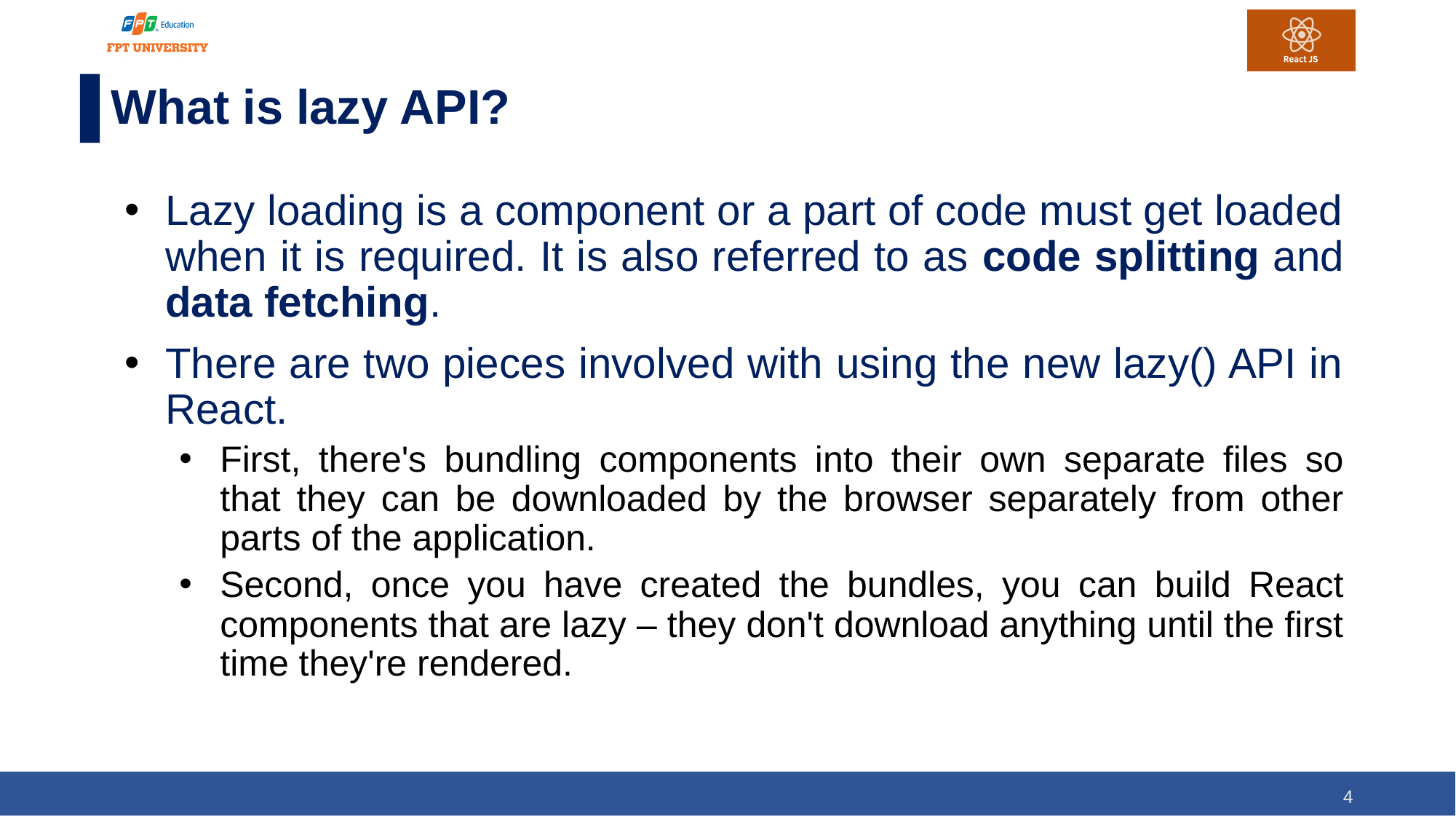

# What is lazy API?
Lazy loading is a component or a part of code must get loaded when it is required. It is also referred to as code splitting and data fetching.
There are two pieces involved with using the new lazy() API in React.
First, there's bundling components into their own separate files so that they can be downloaded by the browser separately from other parts of the application.
Second, once you have created the bundles, you can build React components that are lazy – they don't download anything until the first time they're rendered.
4